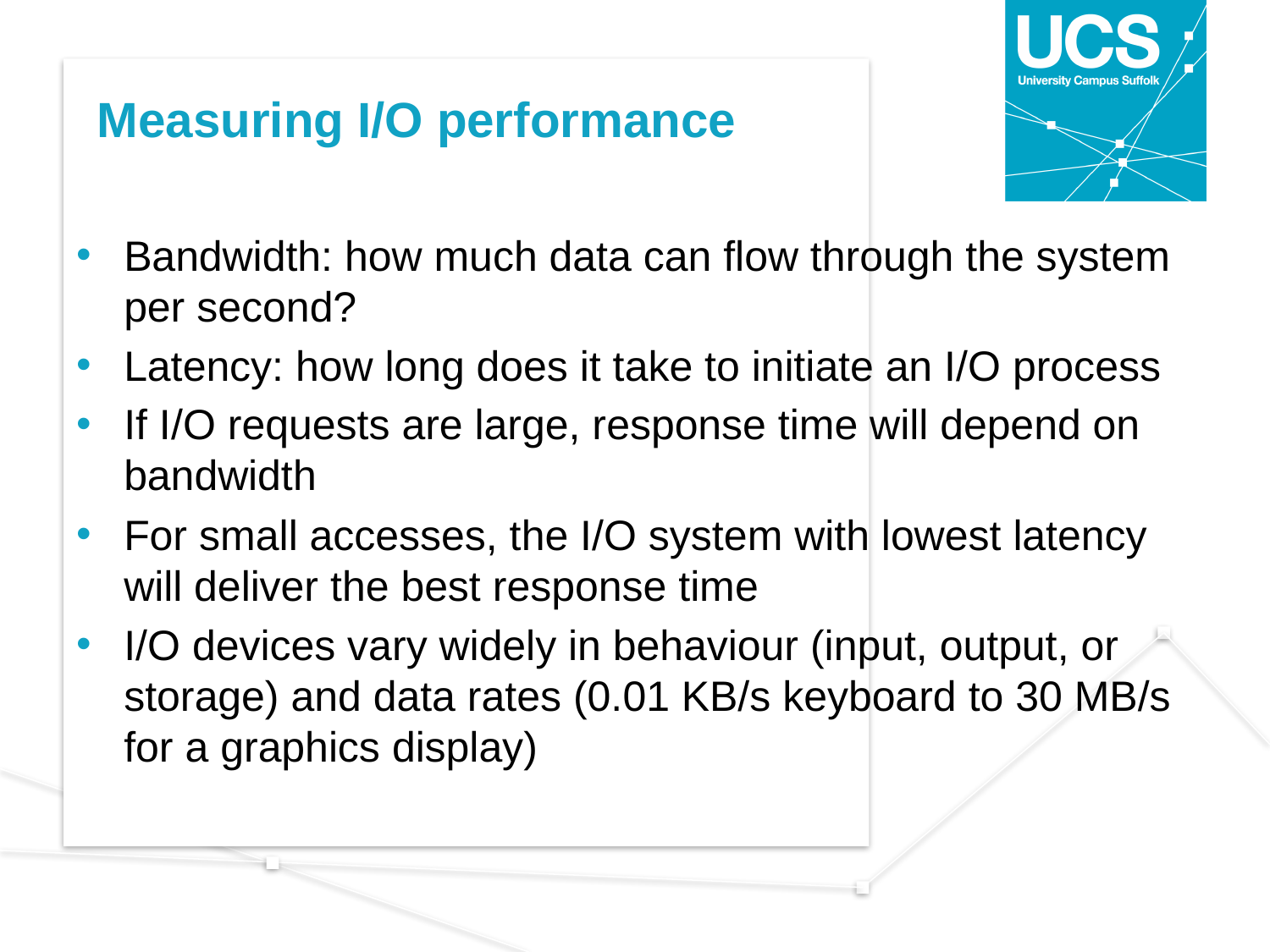

# Measuring I/O performance
Bandwidth: how much data can flow through the system per second?
Latency: how long does it take to initiate an I/O process
If I/O requests are large, response time will depend on bandwidth
For small accesses, the I/O system with lowest latency will deliver the best response time
I/O devices vary widely in behaviour (input, output, or storage) and data rates (0.01 KB/s keyboard to 30 MB/s for a graphics display)